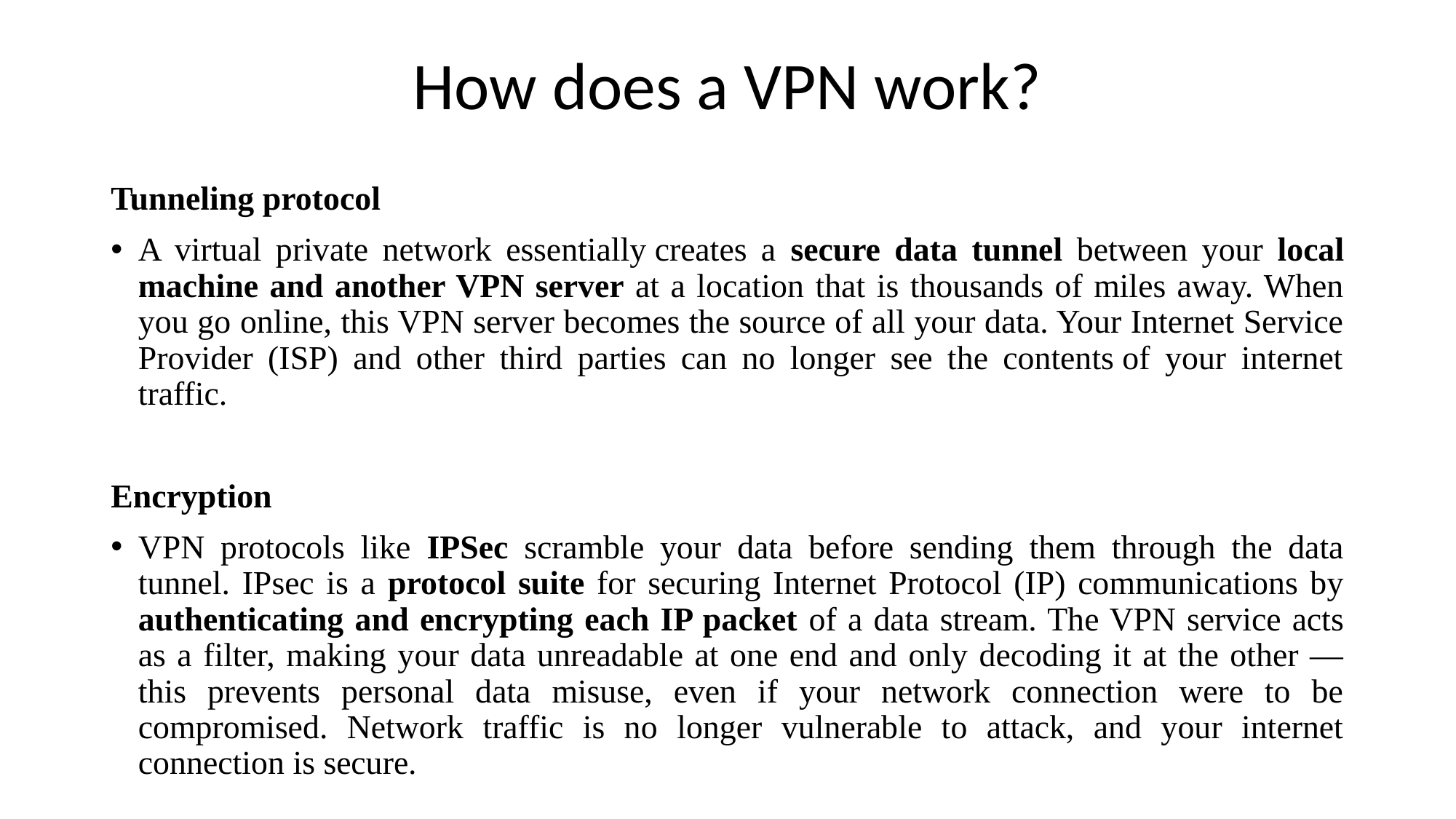

# How does a VPN work?
Tunneling protocol
A virtual private network essentially creates a secure data tunnel between your local machine and another VPN server at a location that is thousands of miles away. When you go online, this VPN server becomes the source of all your data. Your Internet Service Provider (ISP) and other third parties can no longer see the contents of your internet traffic.

Encryption
VPN protocols like IPSec scramble your data before sending them through the data tunnel. IPsec is a protocol suite for securing Internet Protocol (IP) communications by authenticating and encrypting each IP packet of a data stream. The VPN service acts as a filter, making your data unreadable at one end and only decoding it at the other — this prevents personal data misuse, even if your network connection were to be compromised. Network traffic is no longer vulnerable to attack, and your internet connection is secure.